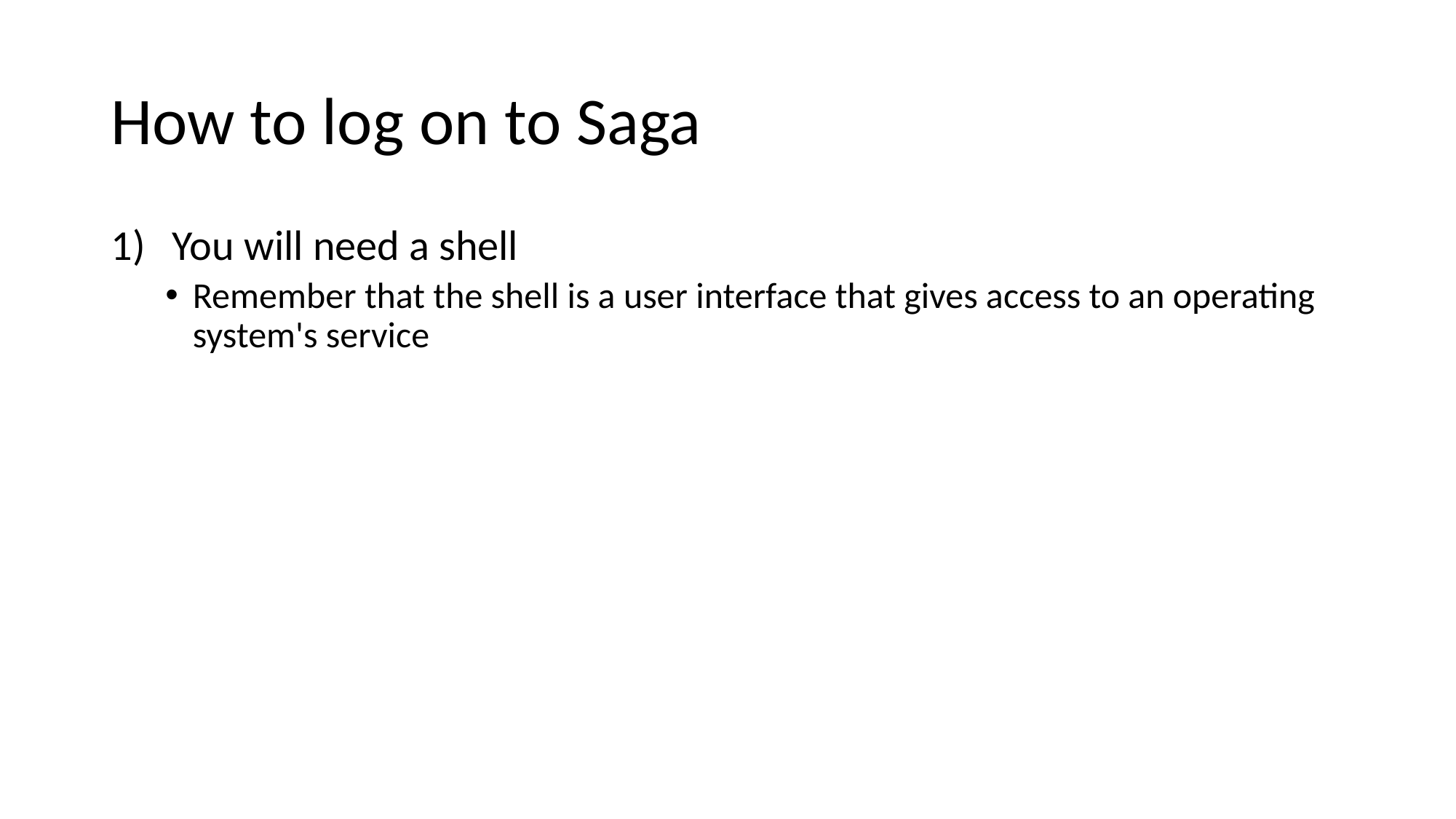

# How to log on to Saga
You will need a shell
Remember that the shell is a user interface that gives access to an operating system's service